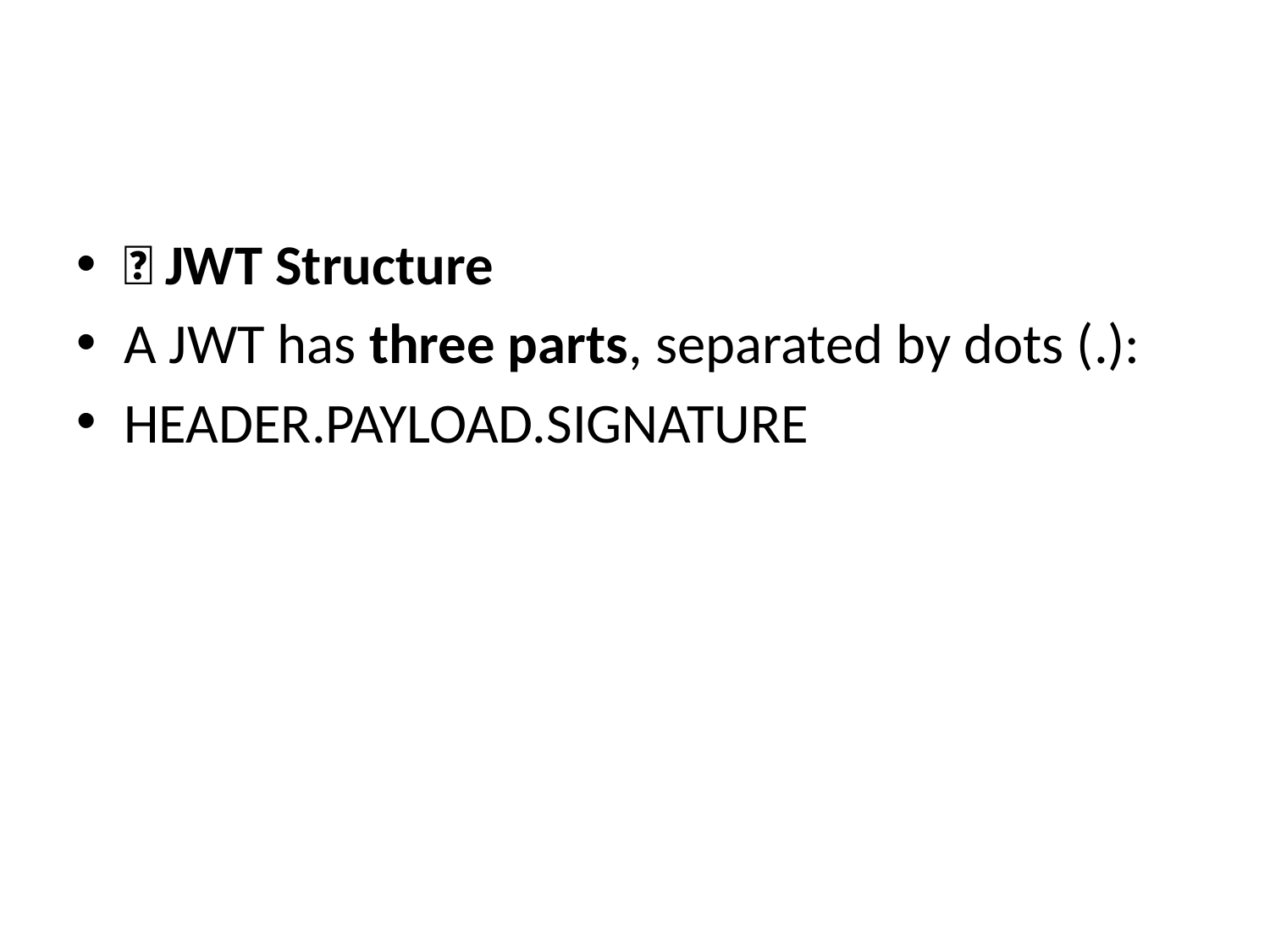

#
🧱 JWT Structure
A JWT has three parts, separated by dots (.):
HEADER.PAYLOAD.SIGNATURE